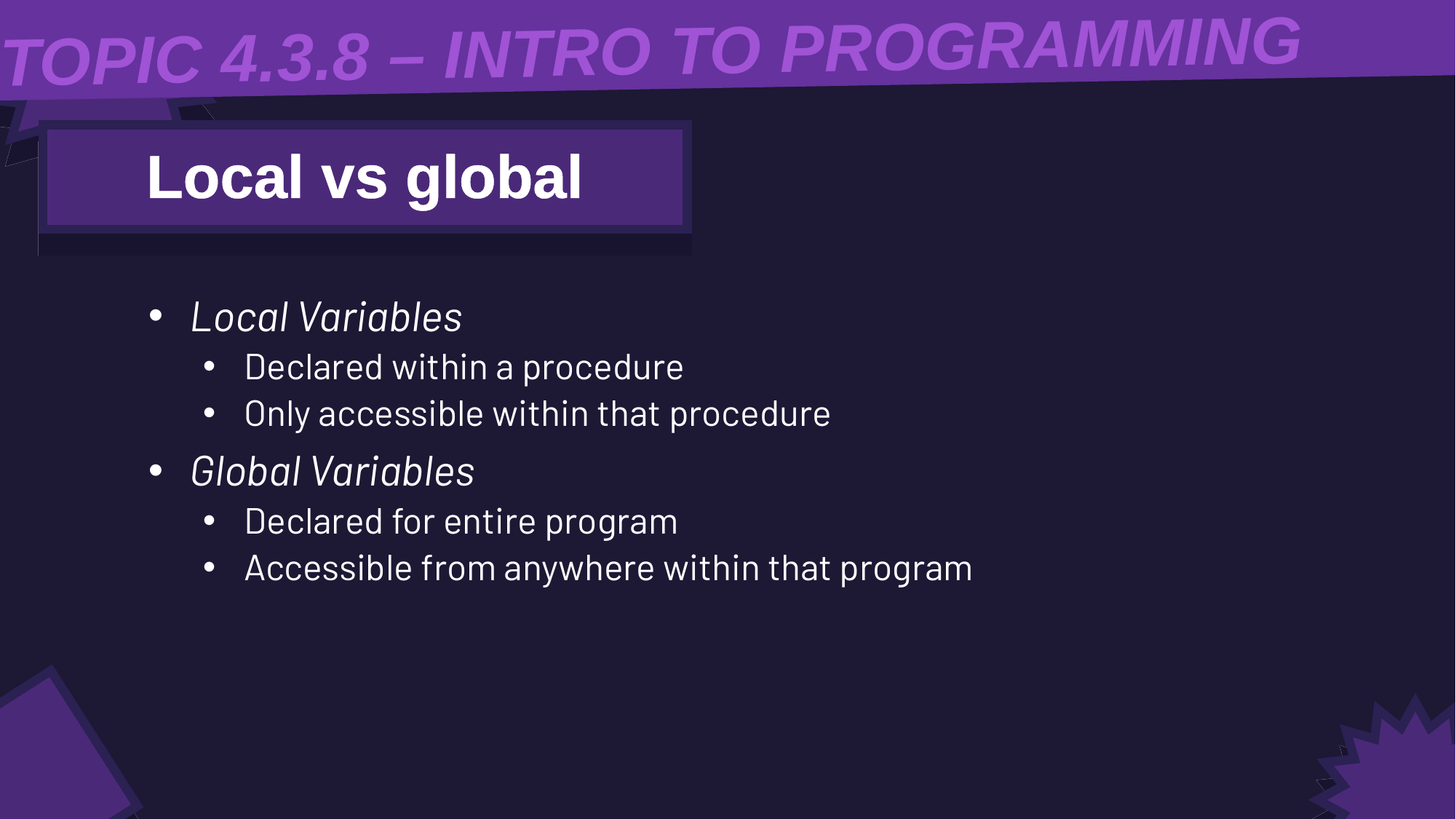

TOPIC 4.3.8 – INTRO TO PROGRAMMING

Local vs global
Local Variables
Declared within a procedure
Only accessible within that procedure
Global Variables
Declared for entire program
Accessible from anywhere within that program